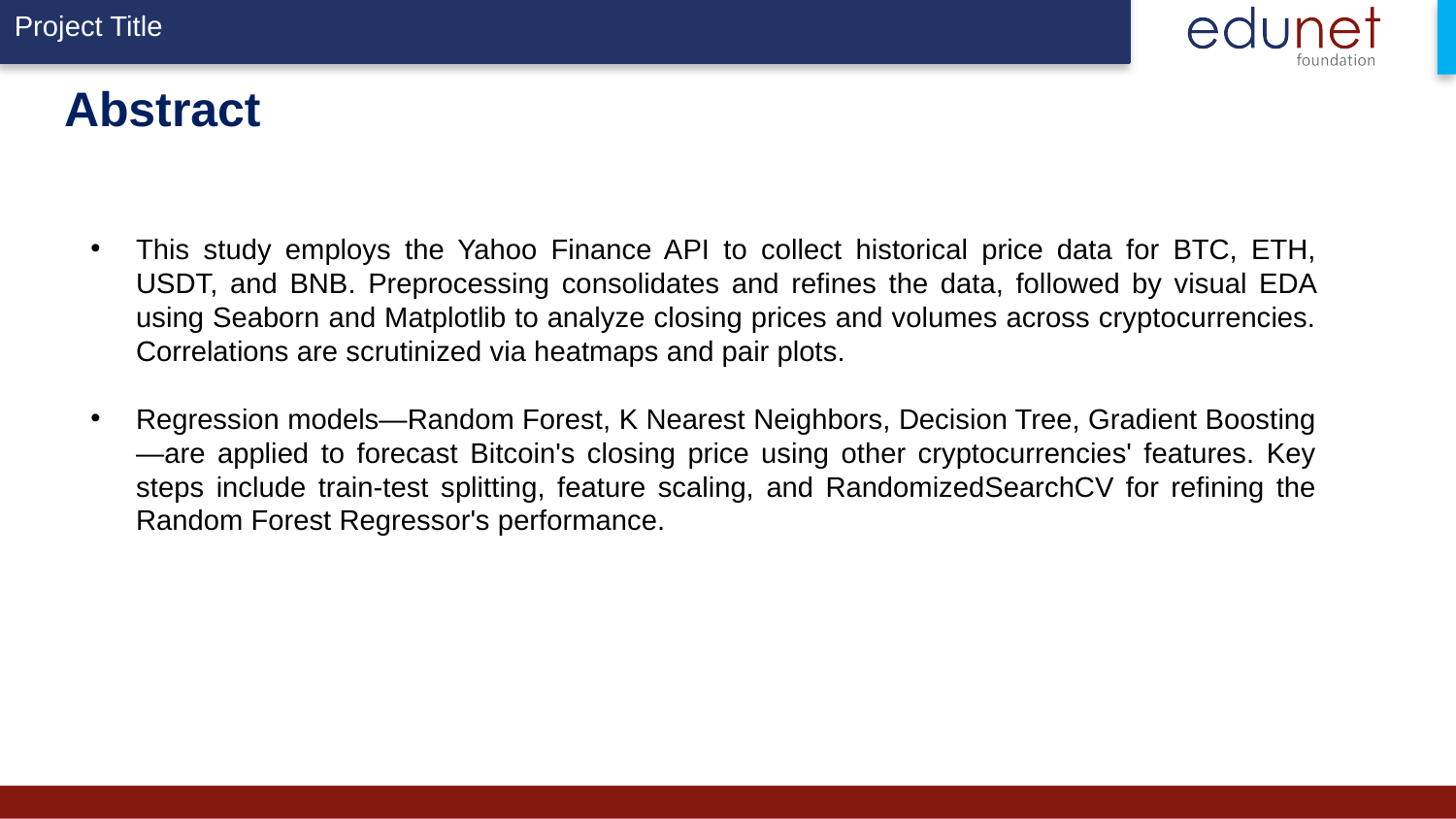

# Abstract
This study employs the Yahoo Finance API to collect historical price data for BTC, ETH, USDT, and BNB. Preprocessing consolidates and refines the data, followed by visual EDA using Seaborn and Matplotlib to analyze closing prices and volumes across cryptocurrencies. Correlations are scrutinized via heatmaps and pair plots.

Regression models—Random Forest, K Nearest Neighbors, Decision Tree, Gradient Boosting—are applied to forecast Bitcoin's closing price using other cryptocurrencies' features. Key steps include train-test splitting, feature scaling, and RandomizedSearchCV for refining the Random Forest Regressor's performance.